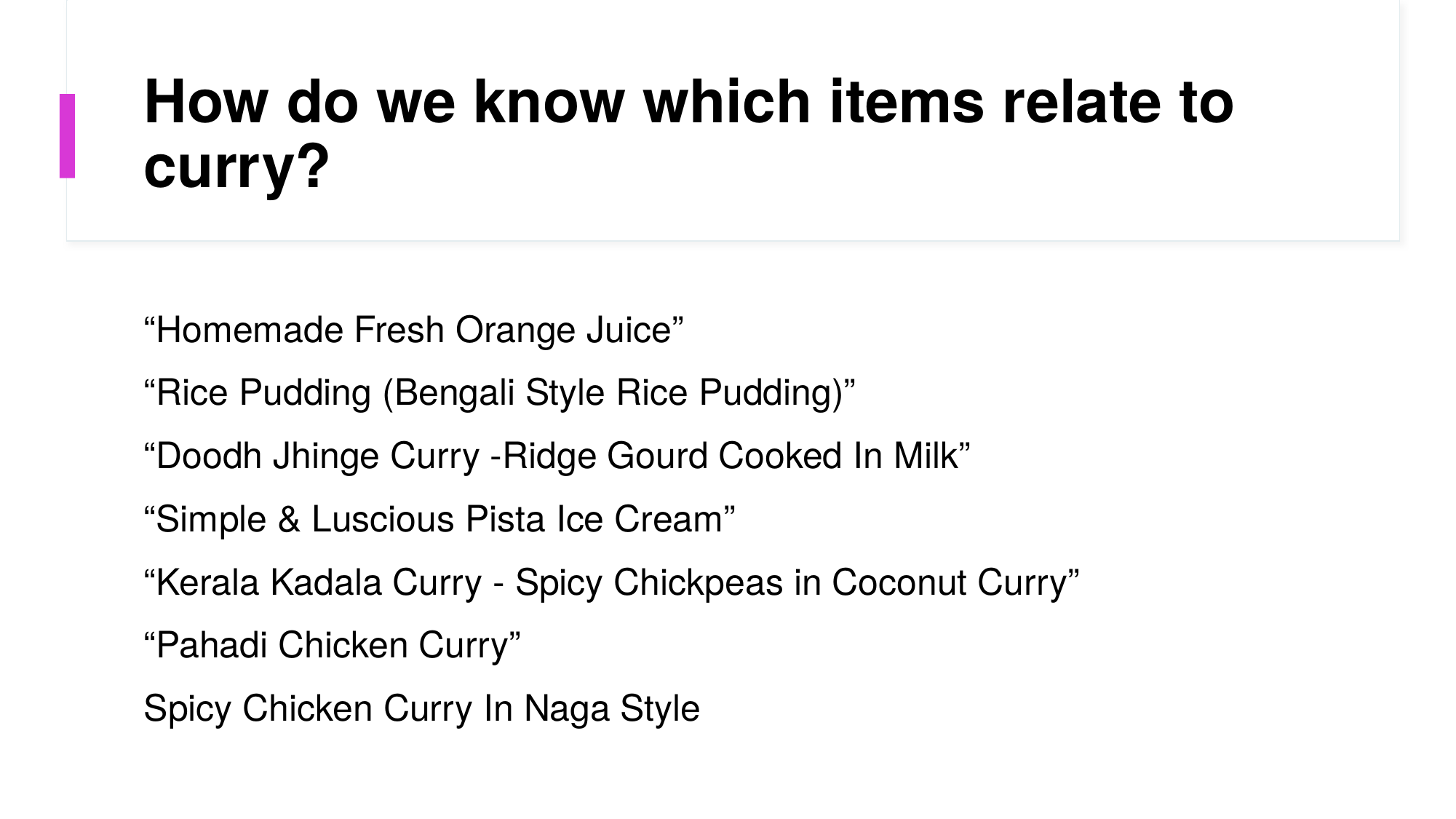

# How do we know which items relate to curry?
“Homemade Fresh Orange Juice”
“Rice Pudding (Bengali Style Rice Pudding)”
“Doodh Jhinge Curry -Ridge Gourd Cooked In Milk”
“Simple & Luscious Pista Ice Cream”
“Kerala Kadala Curry - Spicy Chickpeas in Coconut Curry”
“Pahadi Chicken Curry”
Spicy Chicken Curry In Naga Style